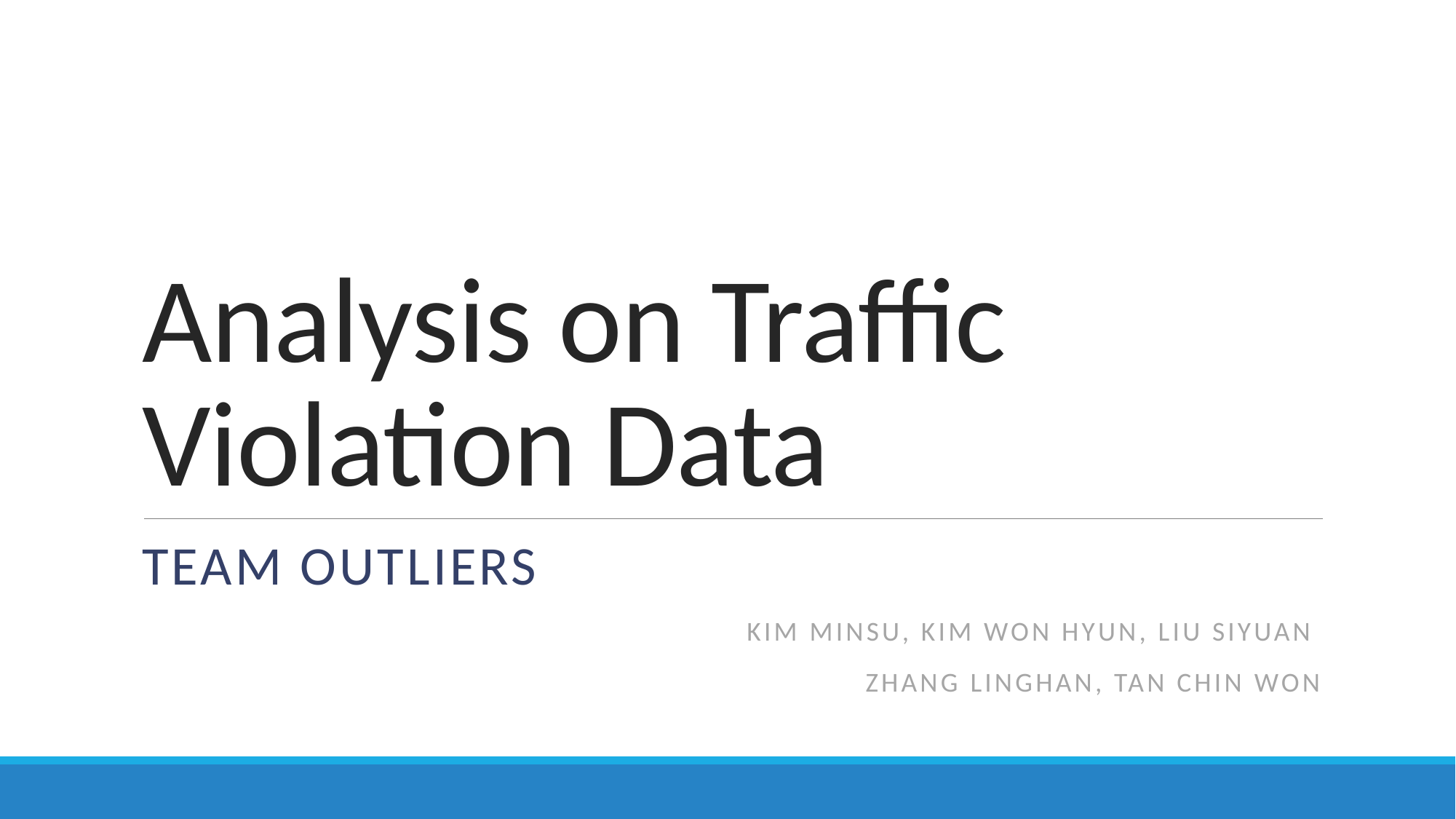

# Analysis on Traffic Violation Data
Team Outliers
Kim Minsu, Kim Won Hyun, Liu Siyuan
Zhang Linghan, Tan Chin Won